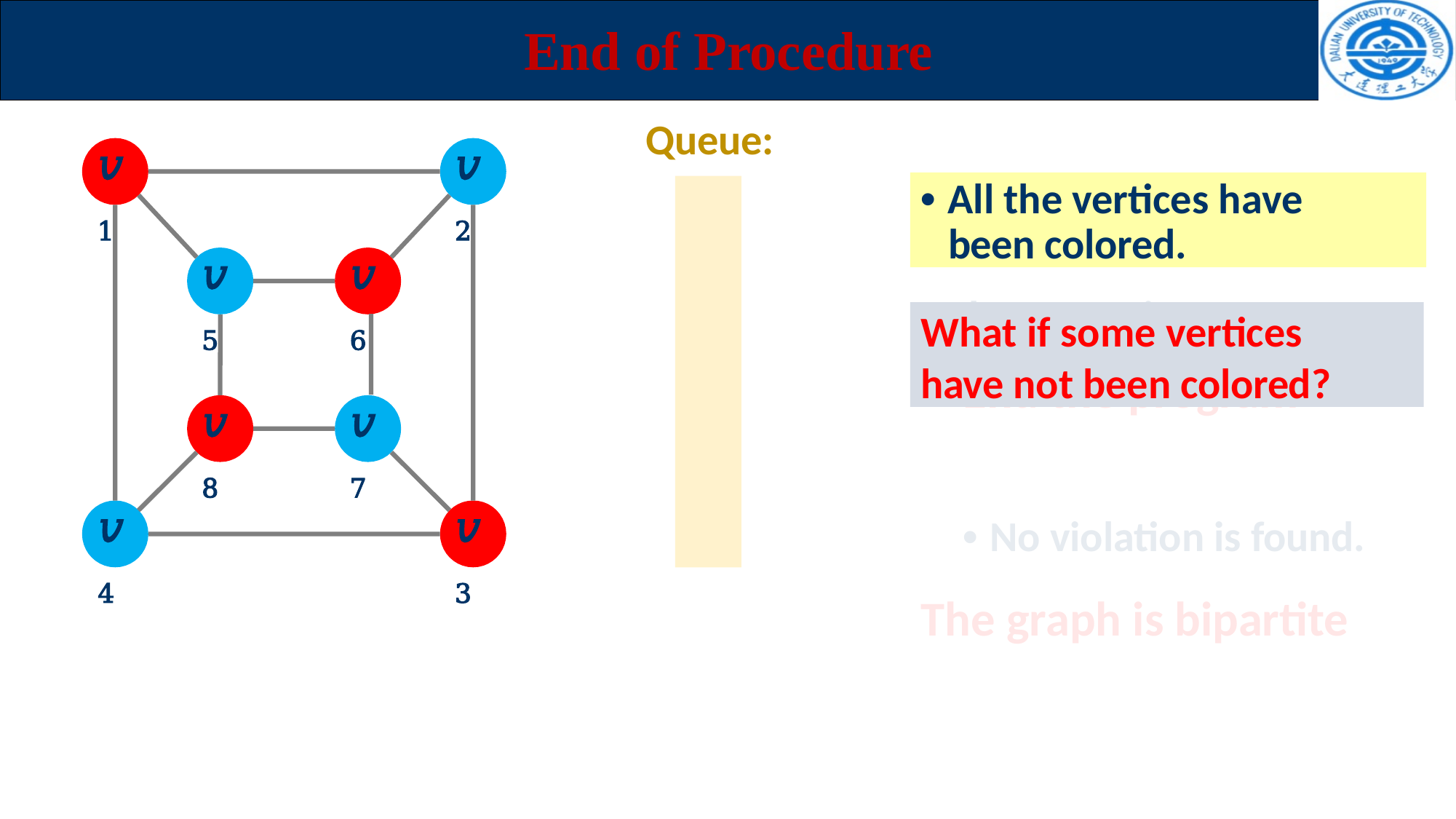

# End of Procedure
Queue:

𝑣2
𝑣1

• All the vertices have been colored.
• The queue is empty.
End the program

• No violation is found.
The graph is bipartite
• All the vertices have been colored.

𝑣5
𝑣6

What if some vertices have not been colored?

𝑣8
𝑣7
𝑣4
𝑣3